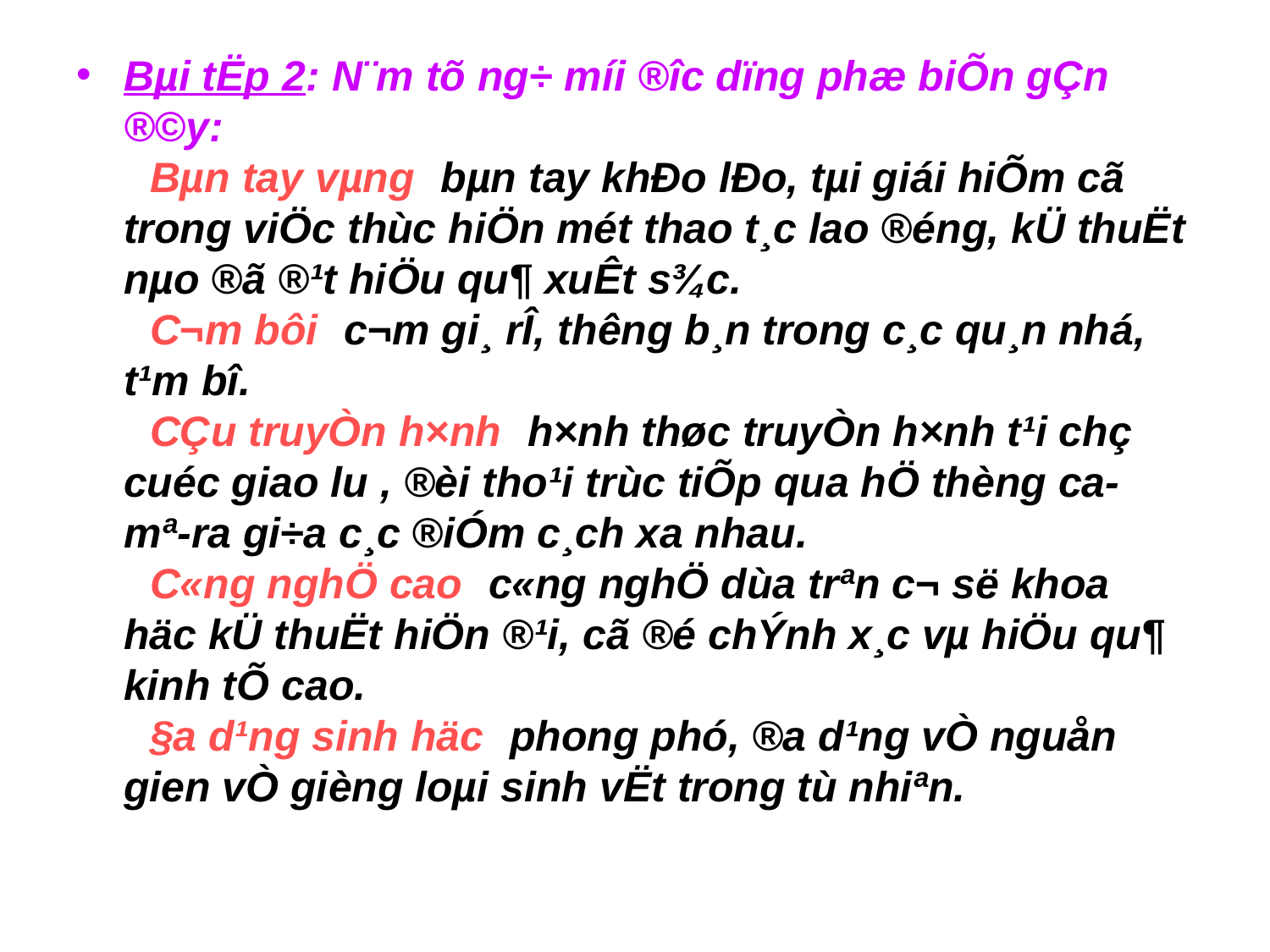

#
Bµi tËp 2: N¨m tõ ng÷ míi ®­îc dïng phæ biÕn gÇn ®©y:
- Bµn tay vµng: bµn tay khÐo lÐo, tµi giái hiÕm cã trong viÖc thùc hiÖn mét thao t¸c lao ®éng, kÜ thuËt nµo ®ã ®¹t hiÖu qu¶ xuÊt s¾c.
- C¬m bôi: c¬m gi¸ rÎ, th­êng b¸n trong c¸c qu¸n nhá, t¹m bî.
- CÇu truyÒn h×nh: h×nh thøc truyÒn h×nh t¹i chç cuéc giao l­u , ®èi tho¹i trùc tiÕp qua hÖ thèng ca- mª-ra gi÷a c¸c ®iÓm c¸ch xa nhau.
- C«ng nghÖ cao: c«ng nghÖ dùa trªn c¬ së khoa häc kÜ thuËt hiÖn ®¹i, cã ®é chÝnh x¸c vµ hiÖu qu¶ kinh tÕ cao.
- §a d¹ng sinh häc: phong phó, ®a d¹ng vÒ nguån gien vÒ gièng loµi sinh vËt trong tù nhiªn.